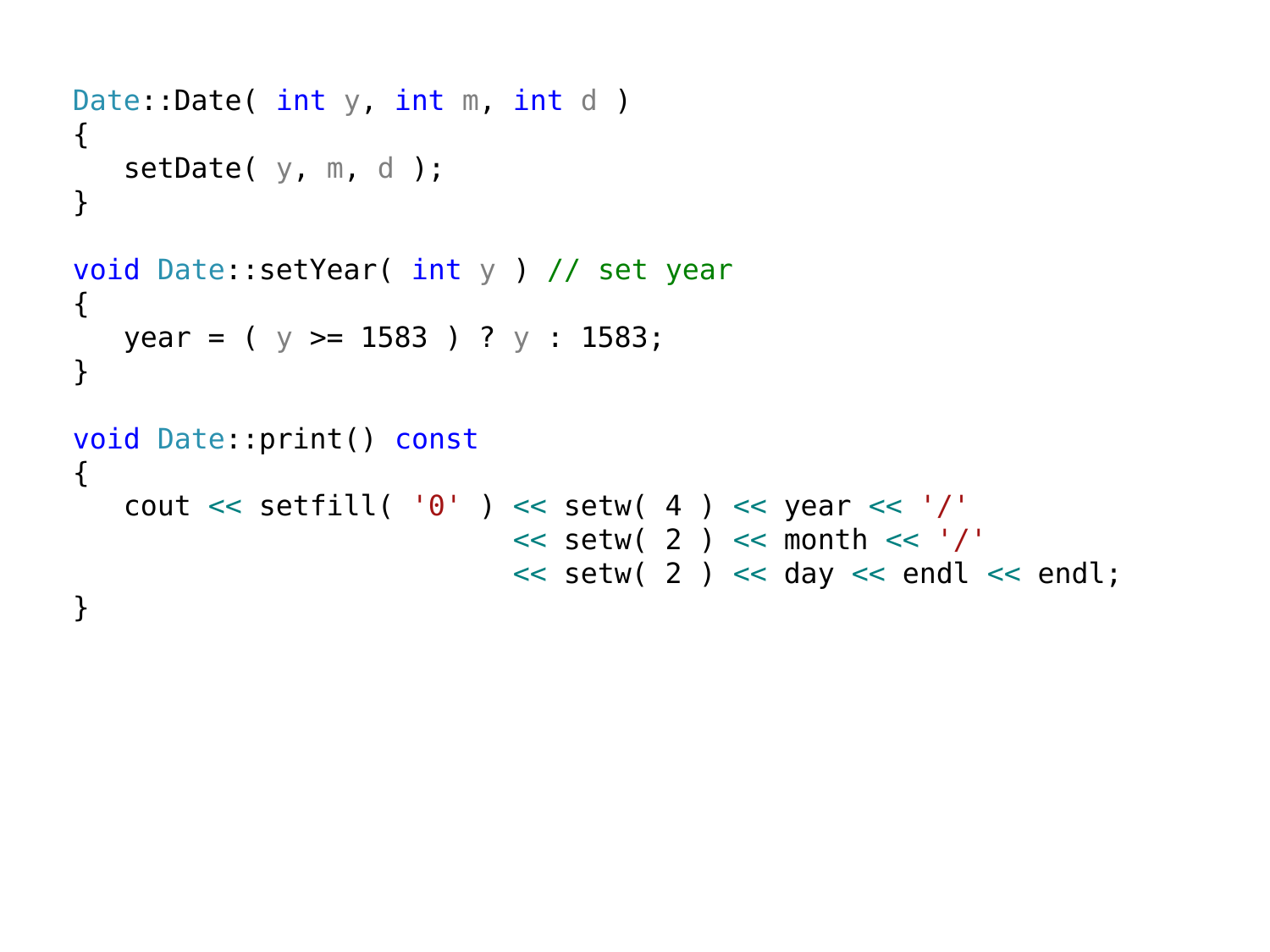

Date::Date( int y, int m, int d )
{
   setDate( y, m, d );
}

void Date::setYear( int y ) // set year
{
   year = ( y >= 1583 ) ? y : 1583;
}

void Date::print() const
{
   cout << setfill( '0' ) << setw( 4 ) << year << '/'
                          << setw( 2 ) << month << '/'
                          << setw( 2 ) << day << endl << endl;
}